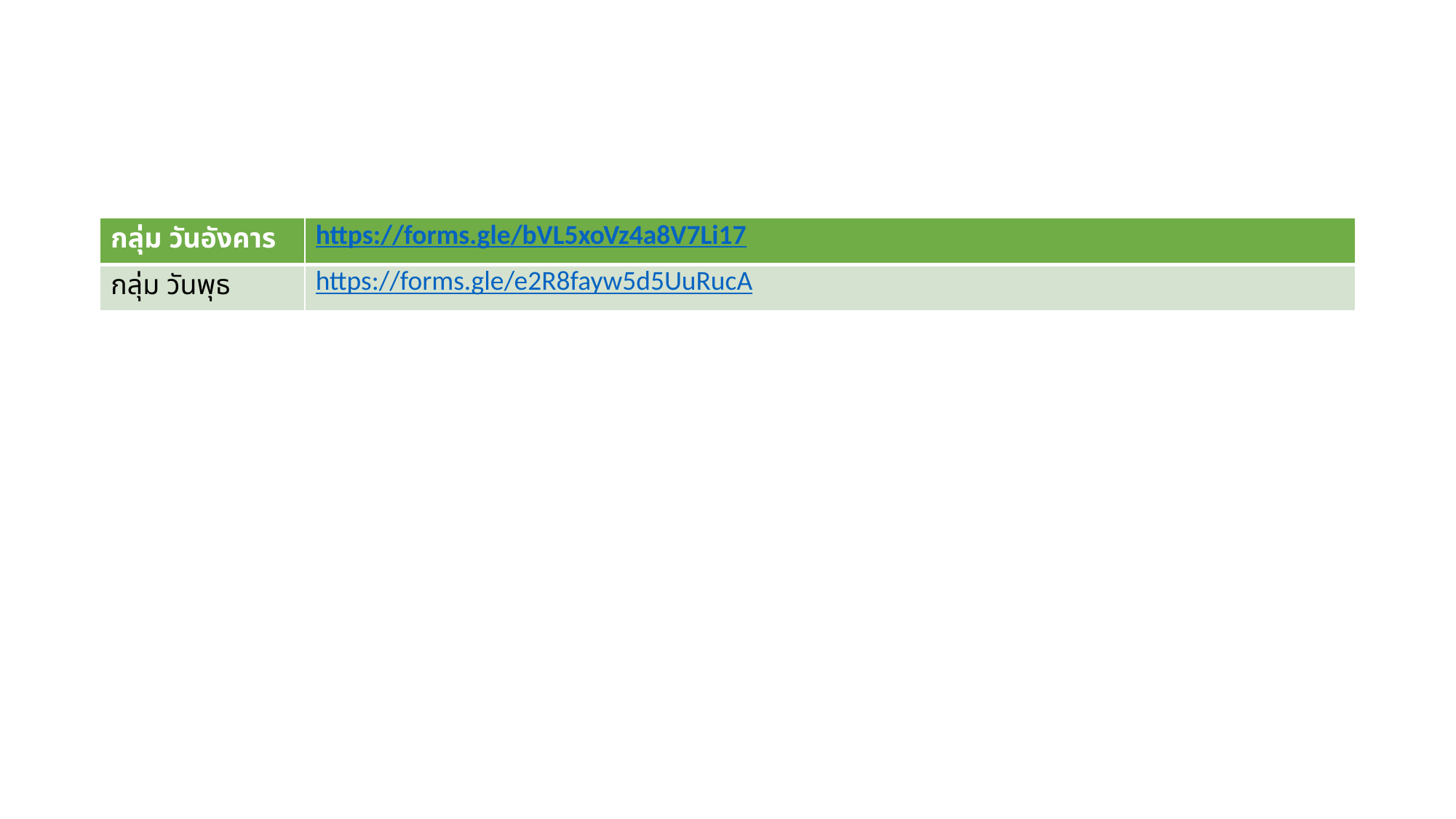

| กลุ่ม วันอังคาร | https://forms.gle/bVL5xoVz4a8V7Li17 |
| --- | --- |
| กลุ่ม วันพุธ | https://forms.gle/e2R8fayw5d5UuRucA |